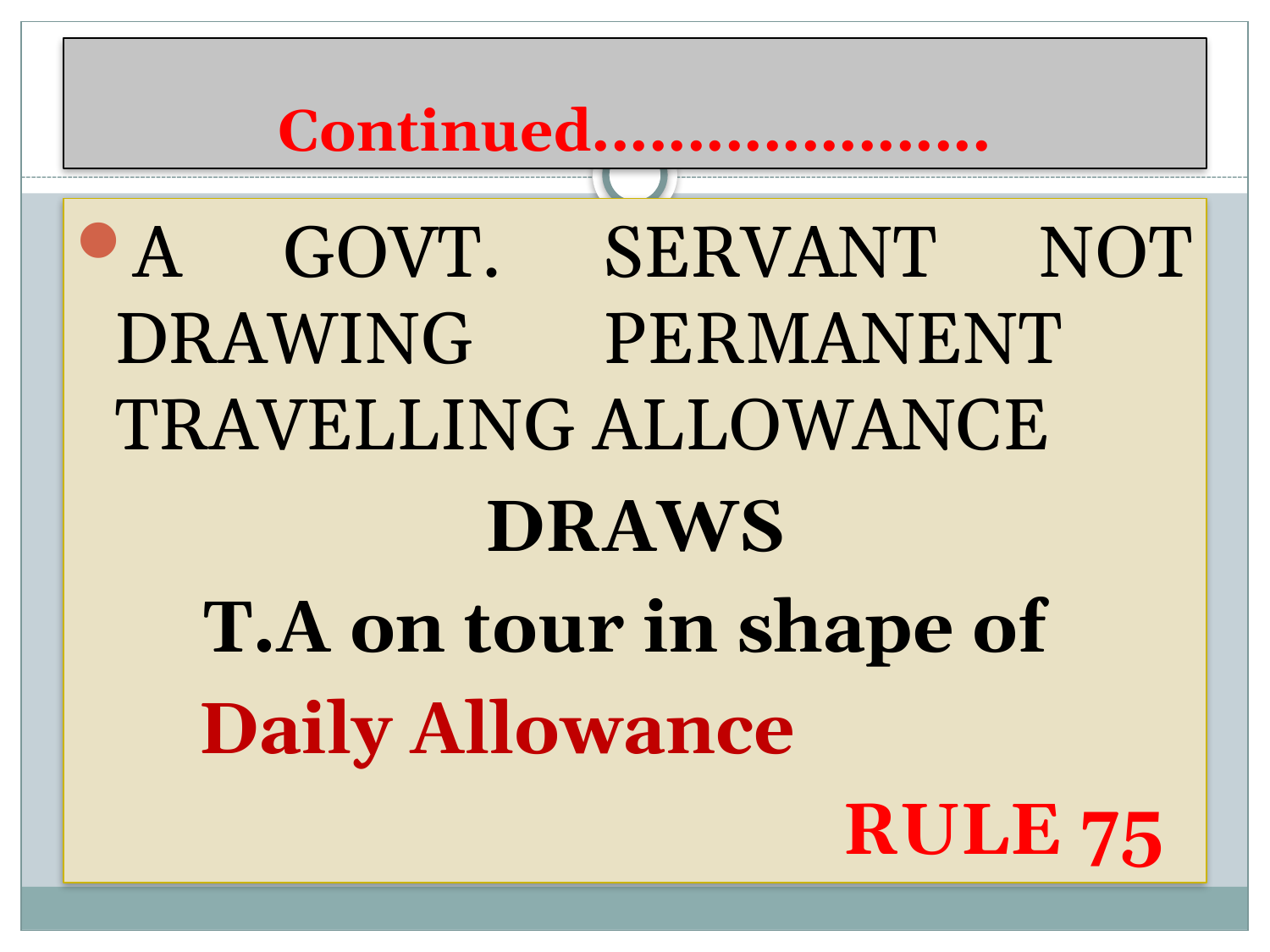

# Continued.....................
A GOVT. SERVANT NOT DRAWING PERMANENT  TRAVELLING ALLOWANCE
DRAWS
T.A on tour in shape of
Daily Allowance
                                        RULE 75